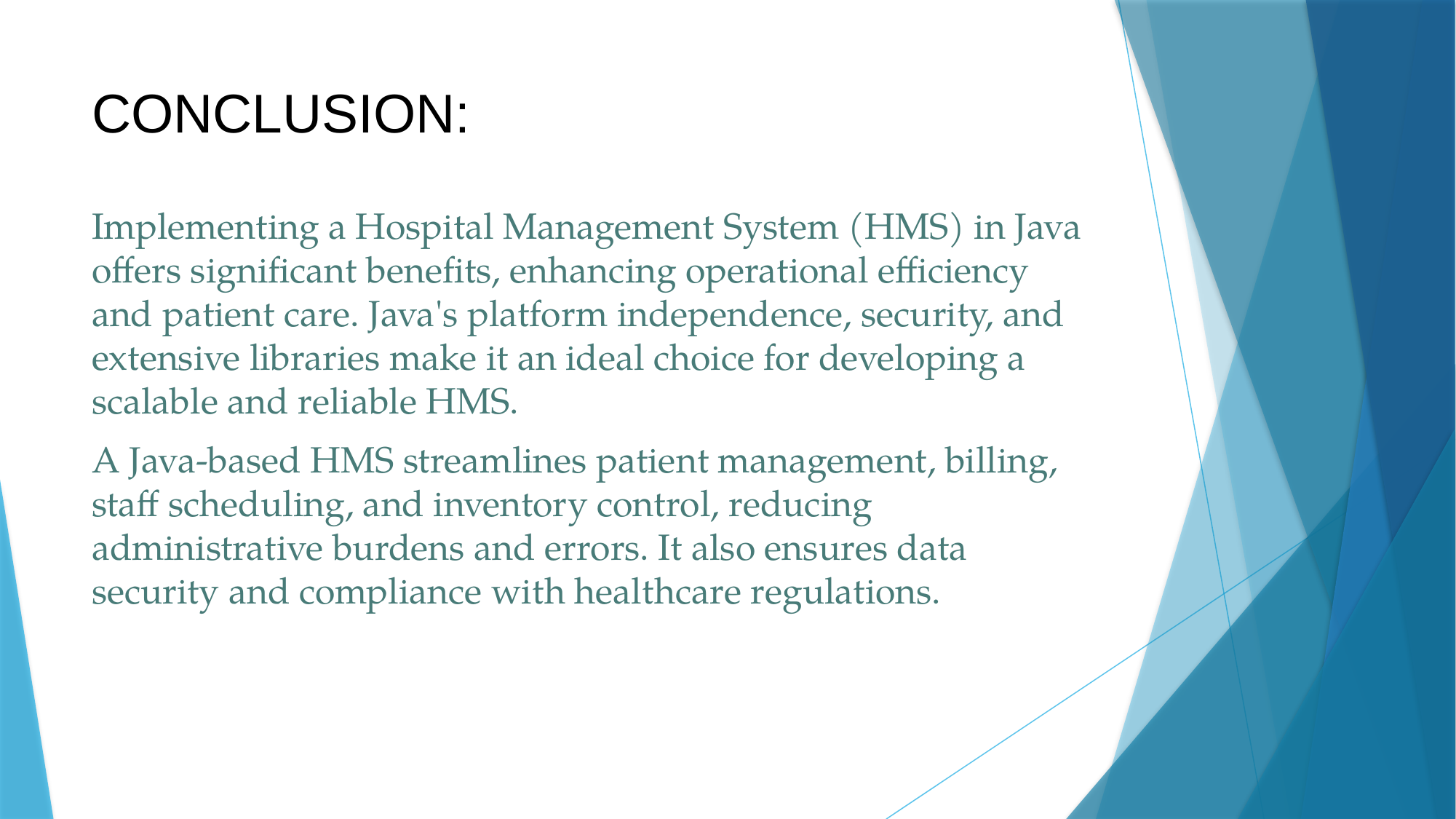

# CONCLUSION:
Implementing a Hospital Management System (HMS) in Java offers significant benefits, enhancing operational efficiency and patient care. Java's platform independence, security, and extensive libraries make it an ideal choice for developing a scalable and reliable HMS.
A Java-based HMS streamlines patient management, billing, staff scheduling, and inventory control, reducing administrative burdens and errors. It also ensures data security and compliance with healthcare regulations.